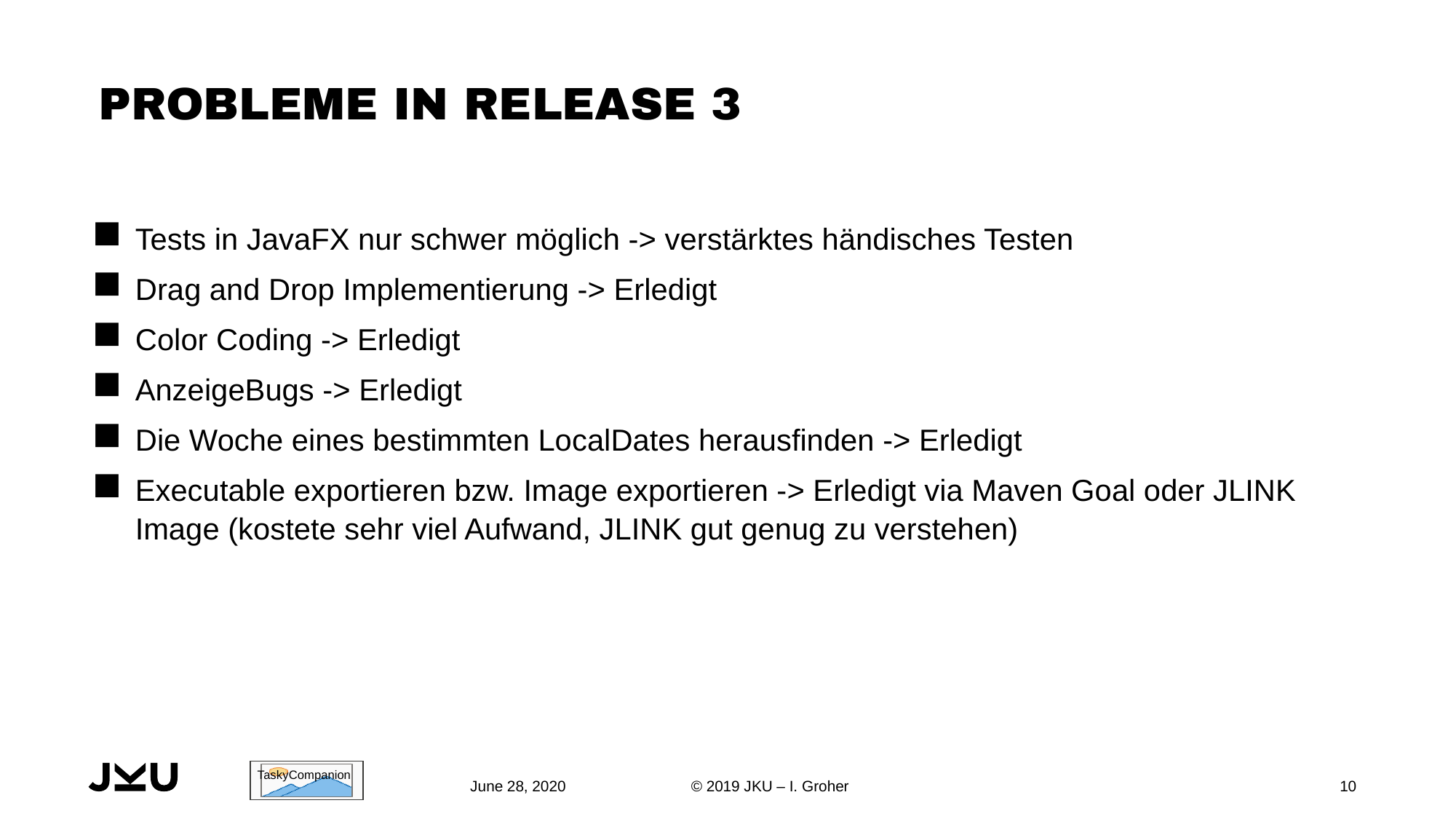

# probleme in release 3
Tests in JavaFX nur schwer möglich -> verstärktes händisches Testen
Drag and Drop Implementierung -> Erledigt
Color Coding -> Erledigt
AnzeigeBugs -> Erledigt
Die Woche eines bestimmten LocalDates herausfinden -> Erledigt
Executable exportieren bzw. Image exportieren -> Erledigt via Maven Goal oder JLINK Image (kostete sehr viel Aufwand, JLINK gut genug zu verstehen)

June 28, 2020
© 2019 JKU – I. Groher
10